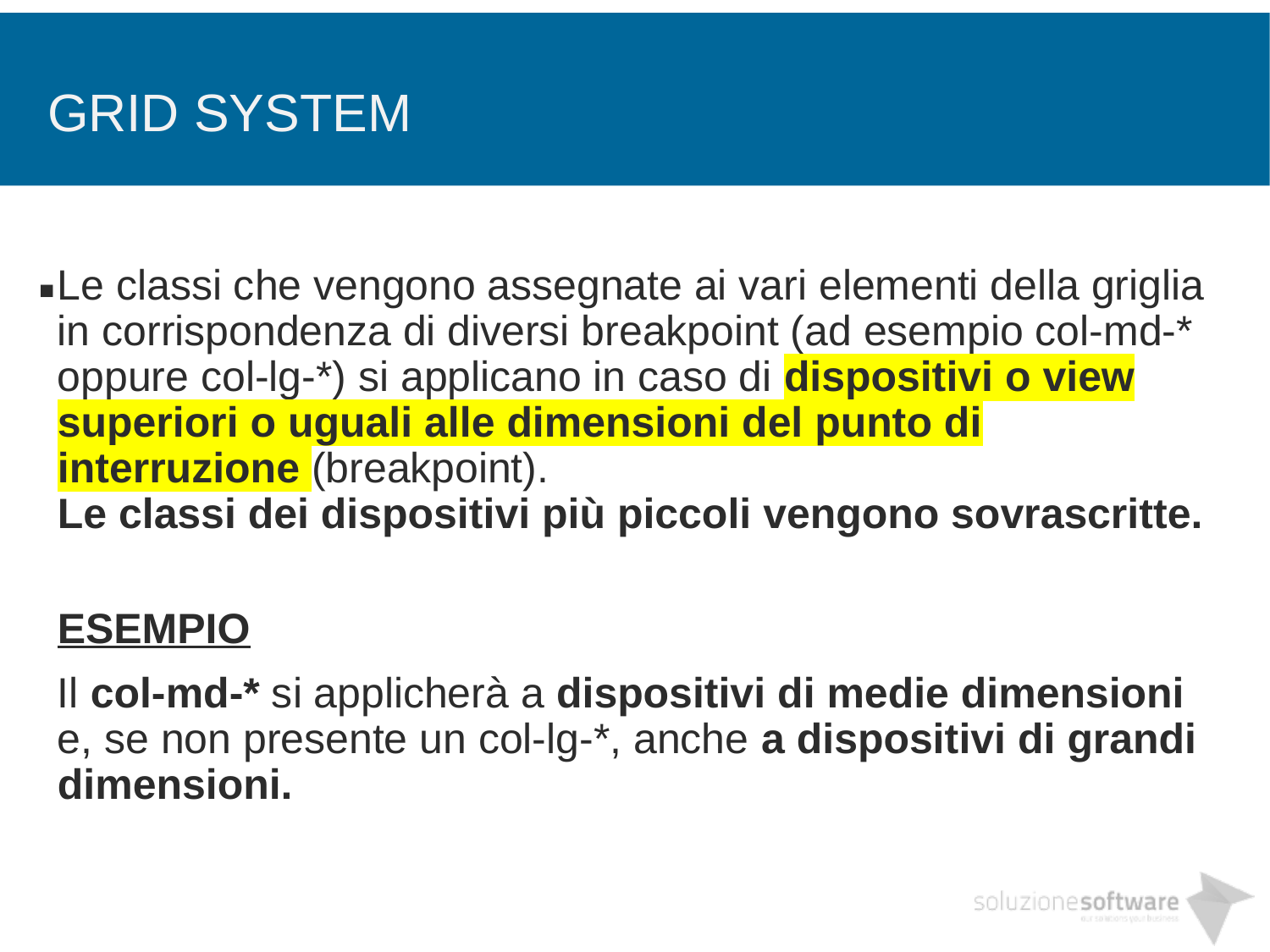

# GRID SYSTEM
Le classi che vengono assegnate ai vari elementi della griglia in corrispondenza di diversi breakpoint (ad esempio col-md-* oppure col-lg-*) si applicano in caso di dispositivi o view superiori o uguali alle dimensioni del punto di interruzione (breakpoint).
Le classi dei dispositivi più piccoli vengono sovrascritte.
ESEMPIO
Il col-md-* si applicherà a dispositivi di medie dimensioni e, se non presente un col-lg-*, anche a dispositivi di grandi dimensioni.